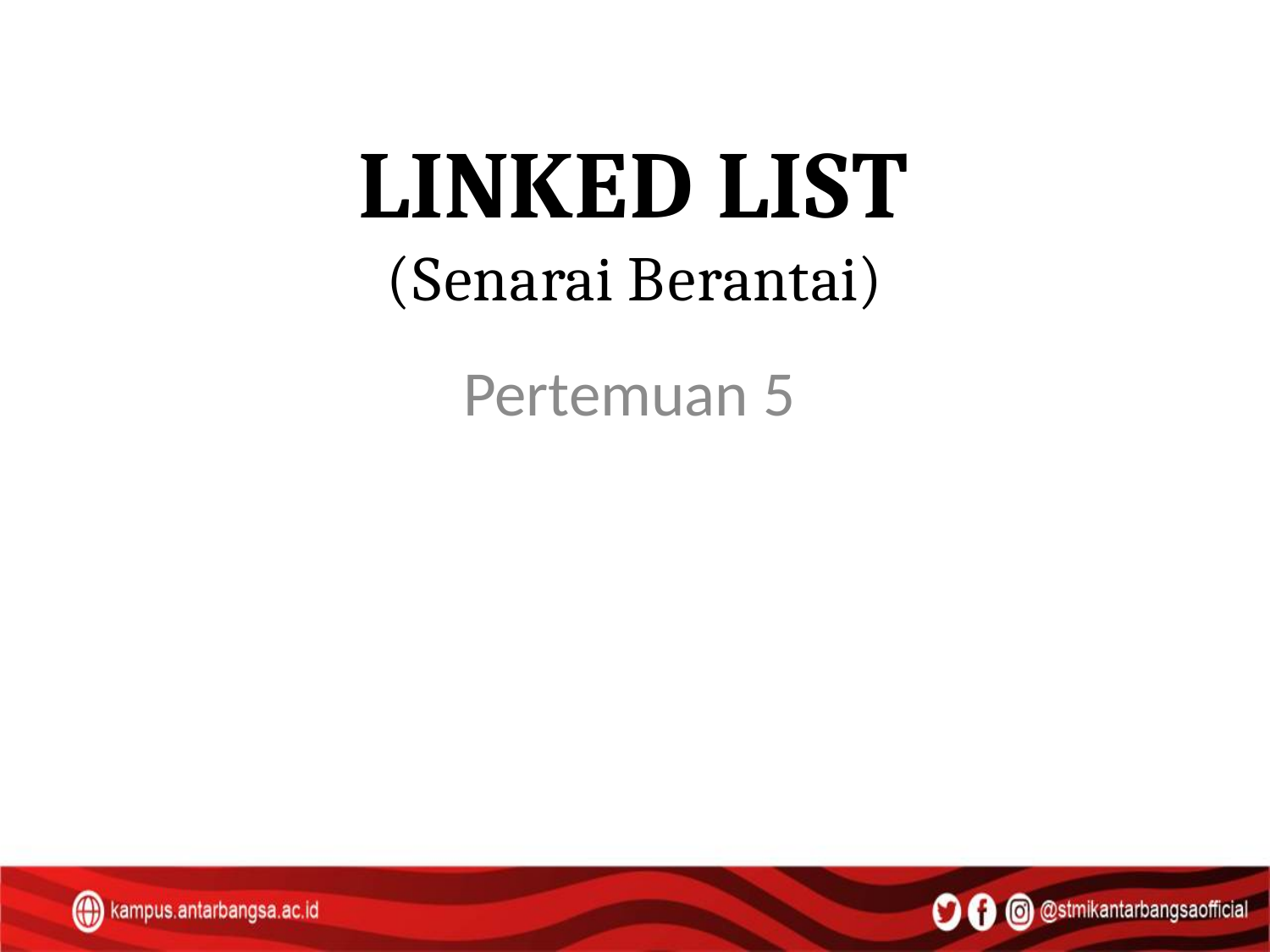

# LINKED LIST (Senarai Berantai)
Pertemuan 5